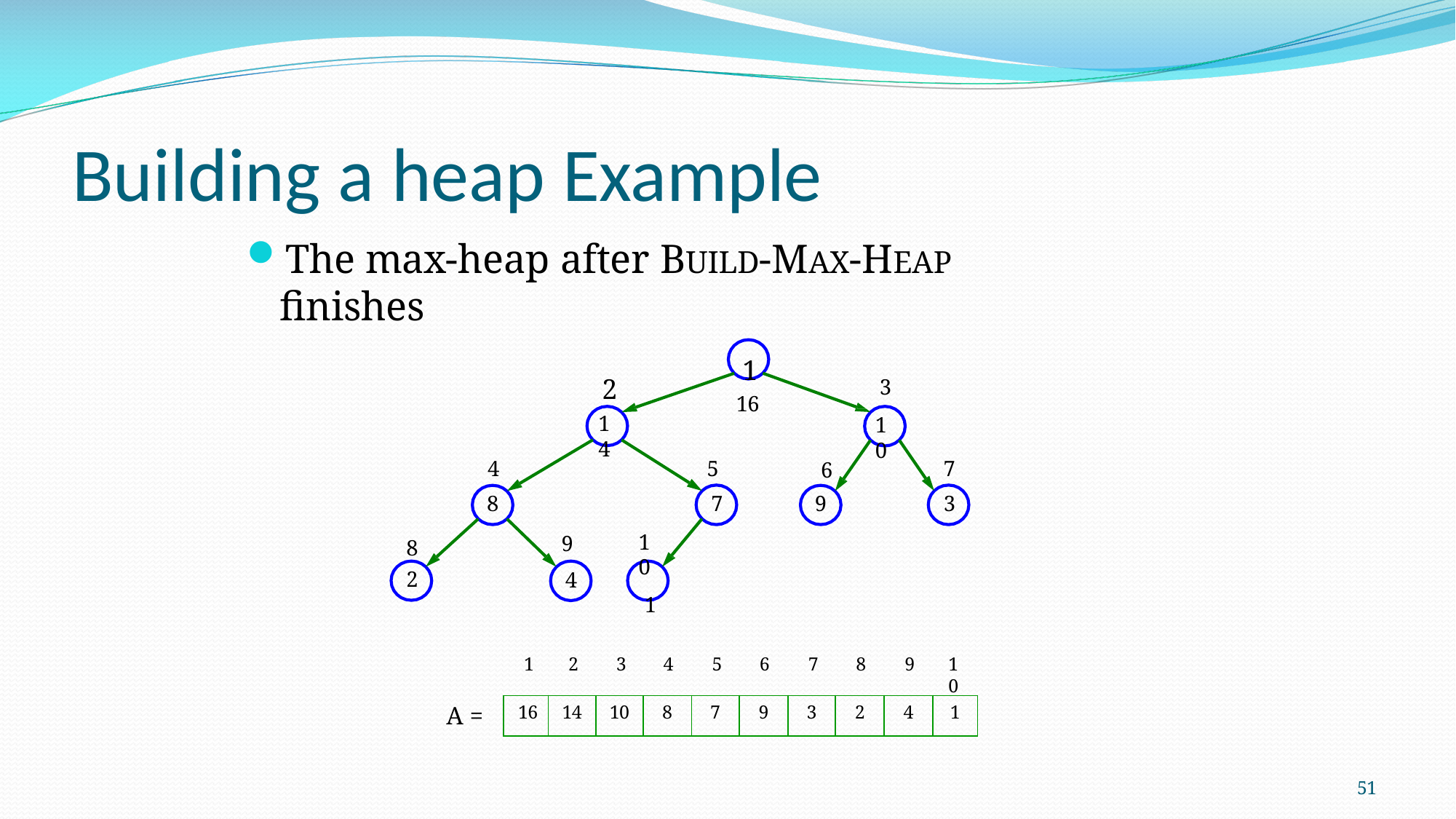

# Building a heap Example
The max-heap after BUILD-MAX-HEAP finishes
1
16

3
10
2
14
4
8
5
7
7
3
6
9
10
1
9
4
8
2
1
2
3
4
5
6
7
8
9
10
| 16 | 14 | 10 | 8 | 7 | 9 | 3 | 2 | 4 | 1 |
| --- | --- | --- | --- | --- | --- | --- | --- | --- | --- |
A =
51